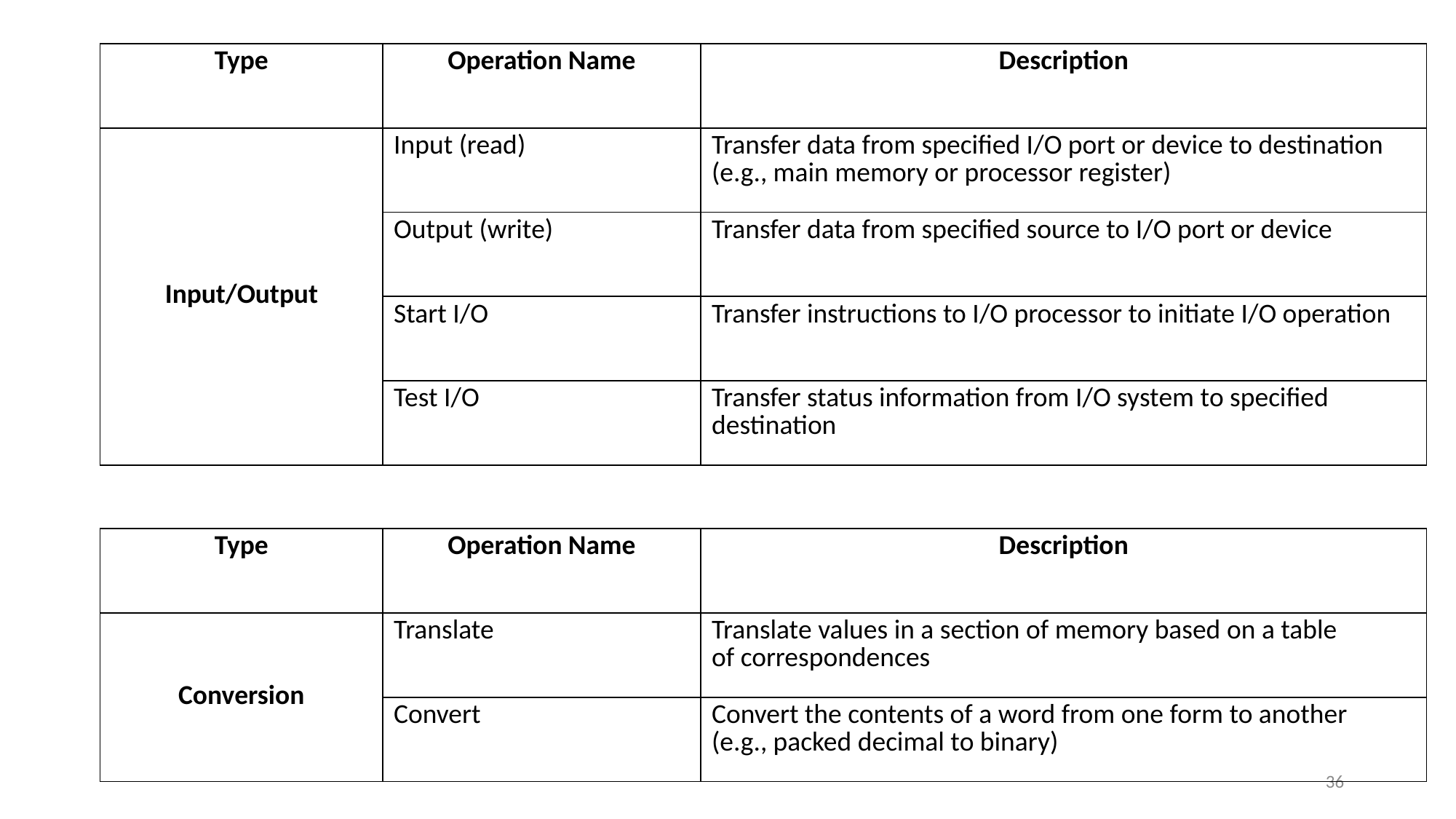

| Type | Operation Name | Description |
| --- | --- | --- |
| Input/Output | Input (read) | Transfer data from specified I/O port or device to destination (e.g., main memory or processor register) |
|  | Output (write) | Transfer data from specified source to I/O port or device |
|  | Start I/O | Transfer instructions to I/O processor to initiate I/O operation |
|  | Test I/O | Transfer status information from I/O system to specified destination |
#

| Type | Operation Name | Description |
| --- | --- | --- |
| Conversion | Translate | Translate values in a section of memory based on a table of correspondences |
|  | Convert | Convert the contents of a word from one form to another (e.g., packed decimal to binary) |
36